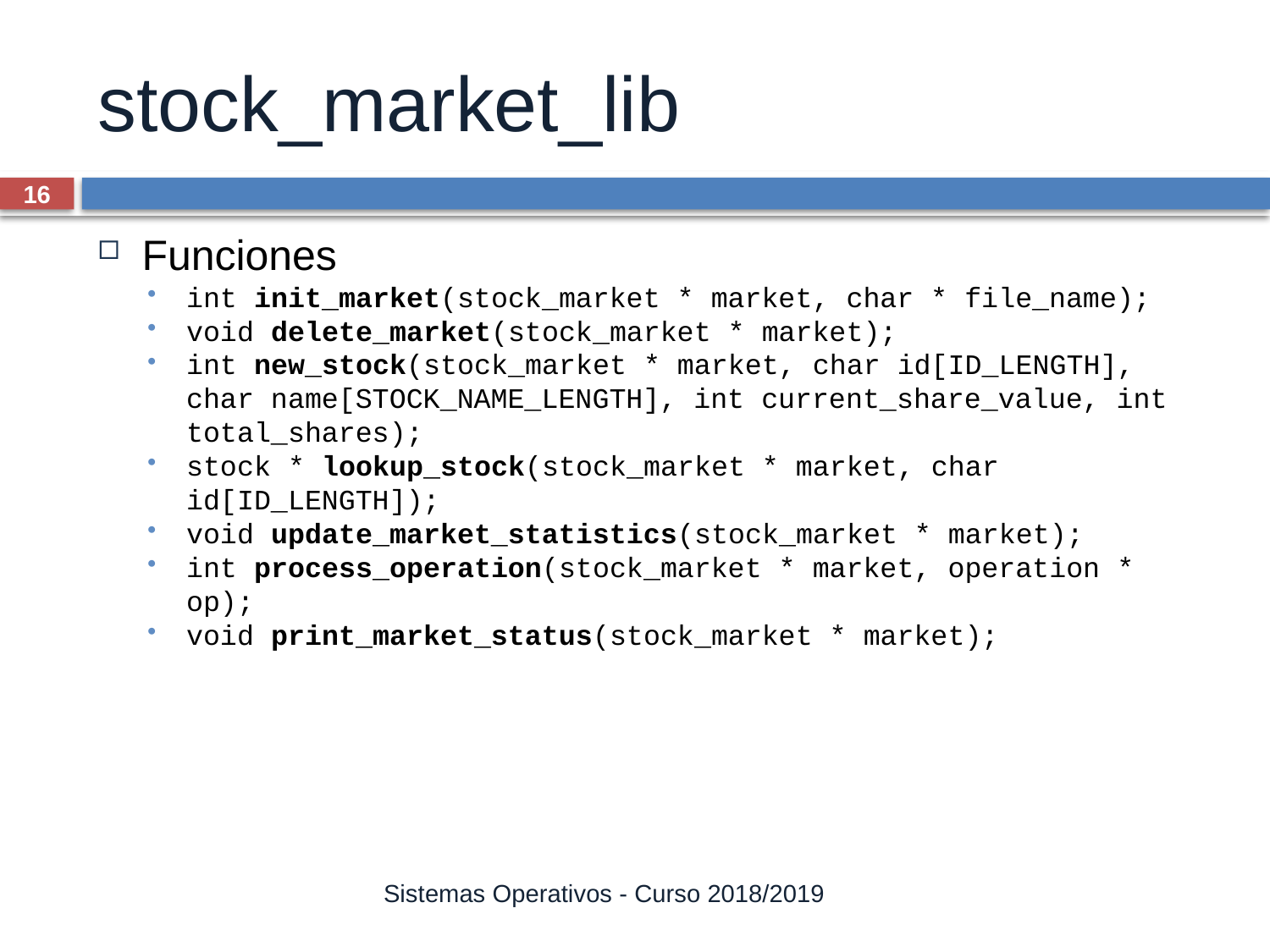

stock_market_lib
16
Funciones
int init_market(stock_market * market, char * file_name);
void delete_market(stock_market * market);
int new_stock(stock_market * market, char id[ID_LENGTH], char name[STOCK_NAME_LENGTH], int current_share_value, int total_shares);
stock * lookup_stock(stock_market * market, char id[ID_LENGTH]);
void update_market_statistics(stock_market * market);
int process_operation(stock_market * market, operation * op);
void print_market_status(stock_market * market);

Sistemas Operativos - Curso 2018/2019